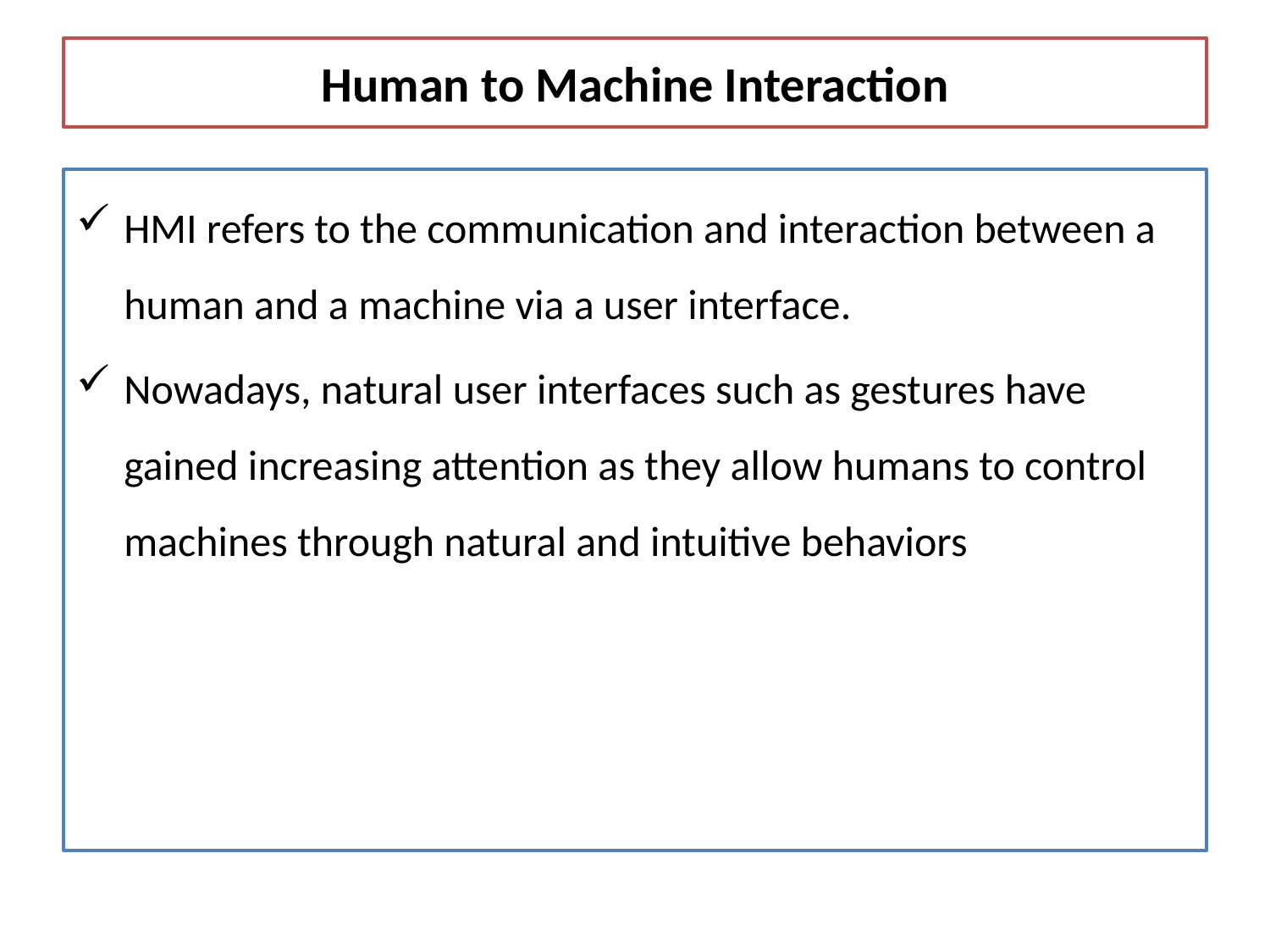

# Human to Machine Interaction
HMI refers to the communication and interaction between a human and a machine via a user interface.
Nowadays, natural user interfaces such as gestures have gained increasing attention as they allow humans to control machines through natural and intuitive behaviors